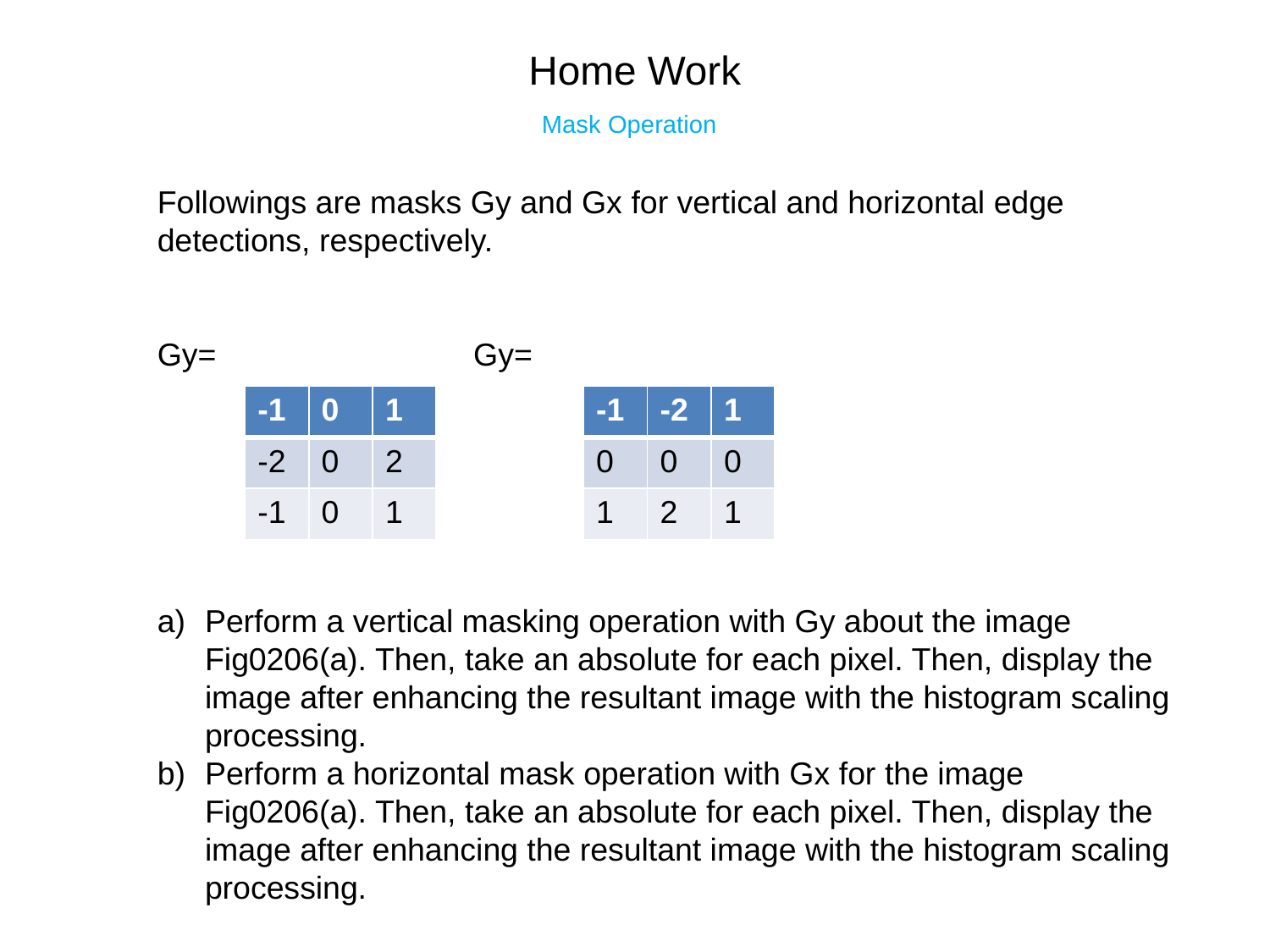

# Home Work Mask Operation
Followings are masks Gy and Gx for vertical and horizontal edge detections, respectively.

Gy=                             Gy=

Perform a vertical masking operation with Gy about the image Fig0206(a). Then, take an absolute for each pixel. Then, display the image after enhancing the resultant image with the histogram scaling processing.
Perform a horizontal mask operation with Gx for the image Fig0206(a). Then, take an absolute for each pixel. Then, display the image after enhancing the resultant image with the histogram scaling processing.
| -1 | 0 | 1 |
| --- | --- | --- |
| -2 | 0 | 2 |
| -1 | 0 | 1 |
| -1 | -2 | 1 |
| --- | --- | --- |
| 0 | 0 | 0 |
| 1 | 2 | 1 |